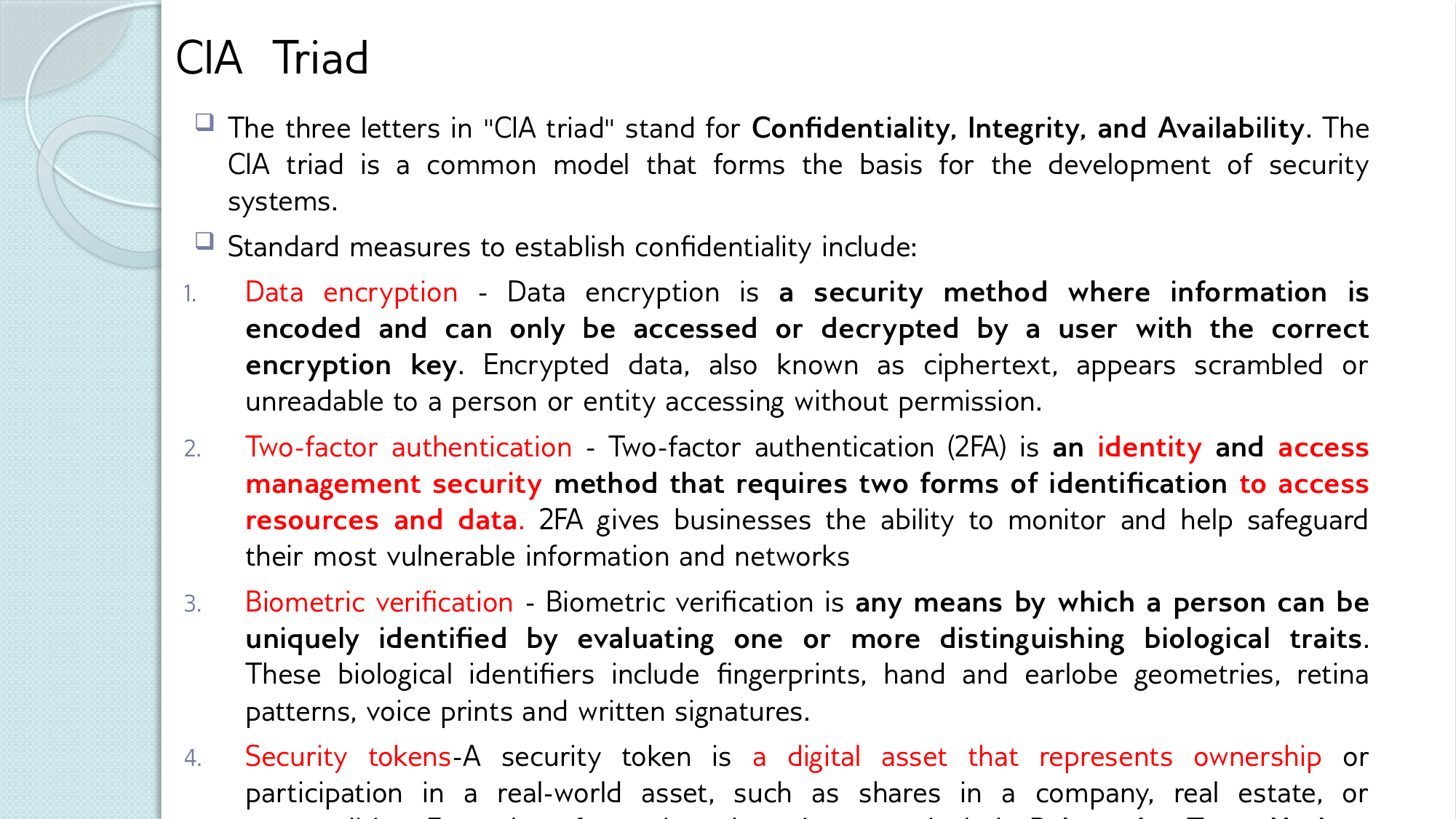

# CIA  Triad
The three letters in "CIA triad" stand for Confidentiality, Integrity, and Availability. The CIA triad is a common model that forms the basis for the development of security systems.
Standard measures to establish confidentiality include:
Data encryption - Data encryption is a security method where information is encoded and can only be accessed or decrypted by a user with the correct encryption key. Encrypted data, also known as ciphertext, appears scrambled or unreadable to a person or entity accessing without permission.
Two-factor authentication - Two-factor authentication (2FA) is an identity and access management security method that requires two forms of identification to access resources and data. 2FA gives businesses the ability to monitor and help safeguard their most vulnerable information and networks
Biometric verification - Biometric verification is any means by which a person can be uniquely identified by evaluating one or more distinguishing biological traits. These biological identifiers include fingerprints, hand and earlobe geometries, retina patterns, voice prints and written signatures.
Security tokens-A security token is a digital asset that represents ownership or participation in a real-world asset, such as shares in a company, real estate, or commodities. Examples of security tokens in crypto include Polymath, tZero, Harbor, and Securitize